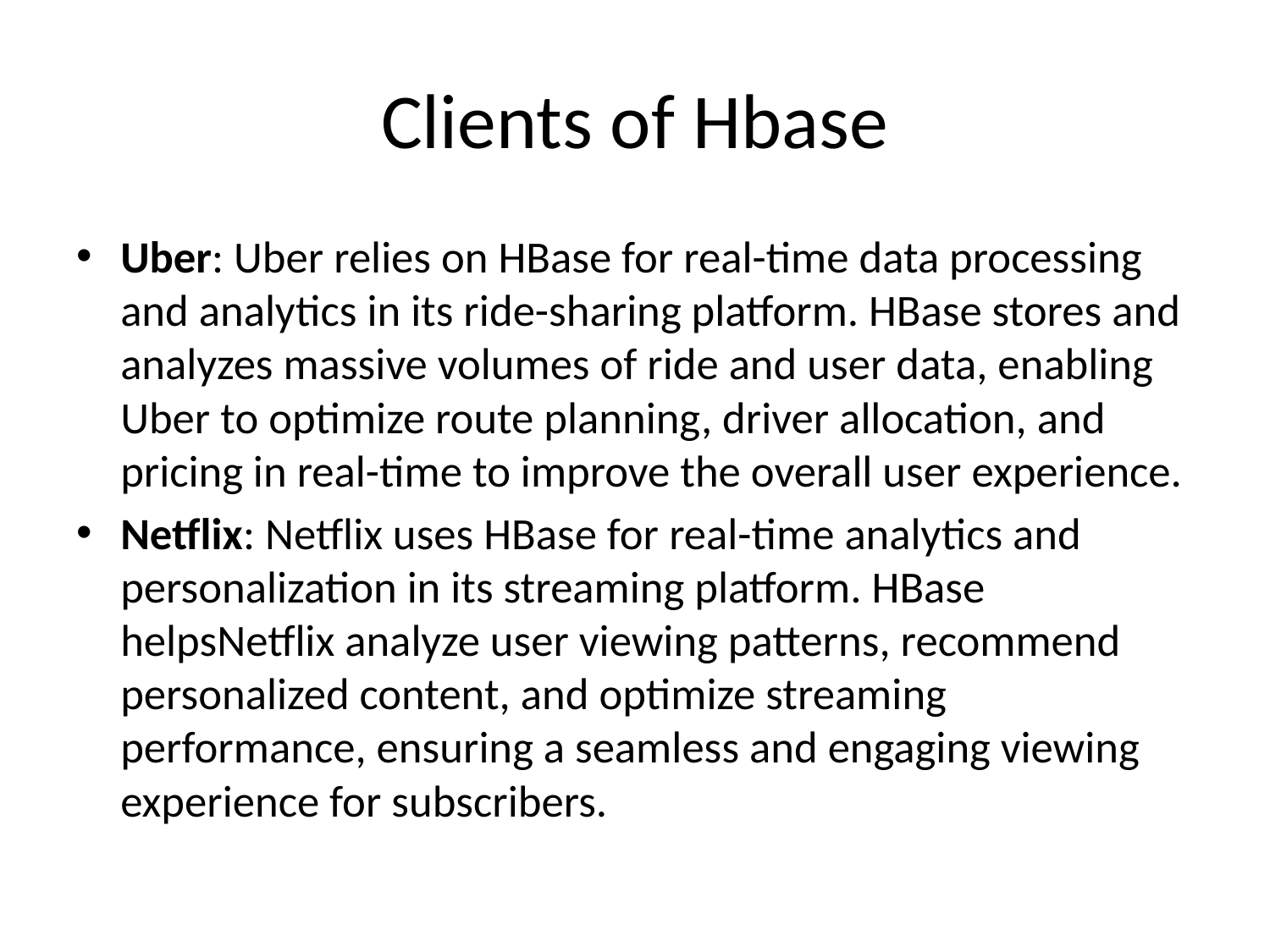

# Clients of Hbase
Uber: Uber relies on HBase for real-time data processing and analytics in its ride-sharing platform. HBase stores and analyzes massive volumes of ride and user data, enabling Uber to optimize route planning, driver allocation, and pricing in real-time to improve the overall user experience.
Netflix: Netflix uses HBase for real-time analytics and personalization in its streaming platform. HBase helpsNetflix analyze user viewing patterns, recommend personalized content, and optimize streaming performance, ensuring a seamless and engaging viewing experience for subscribers.